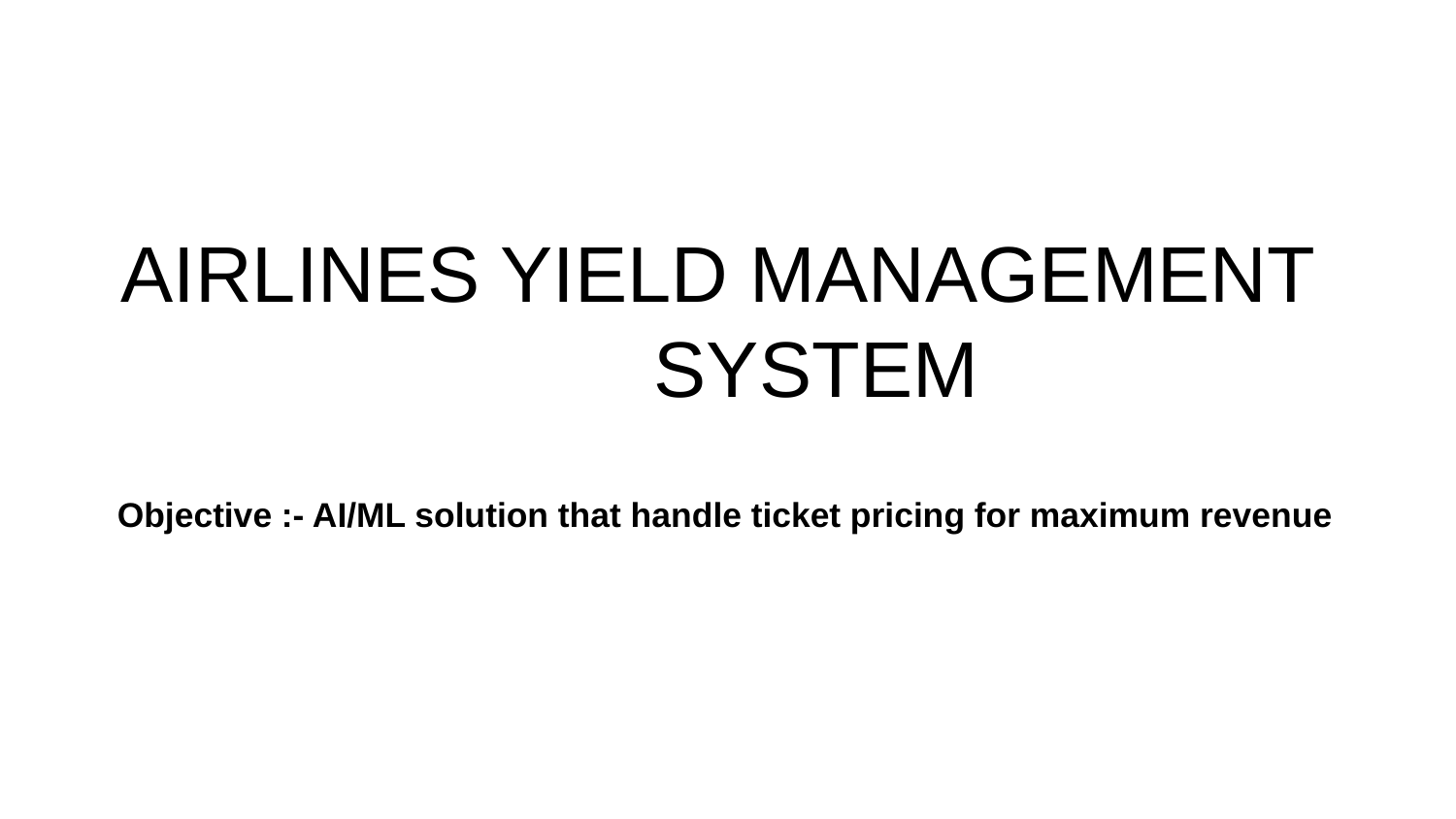

AIRLINES YIELD MANAGEMENT          SYSTEM

Objective :- AI/ML solution that handle ticket pricing for maximum revenue